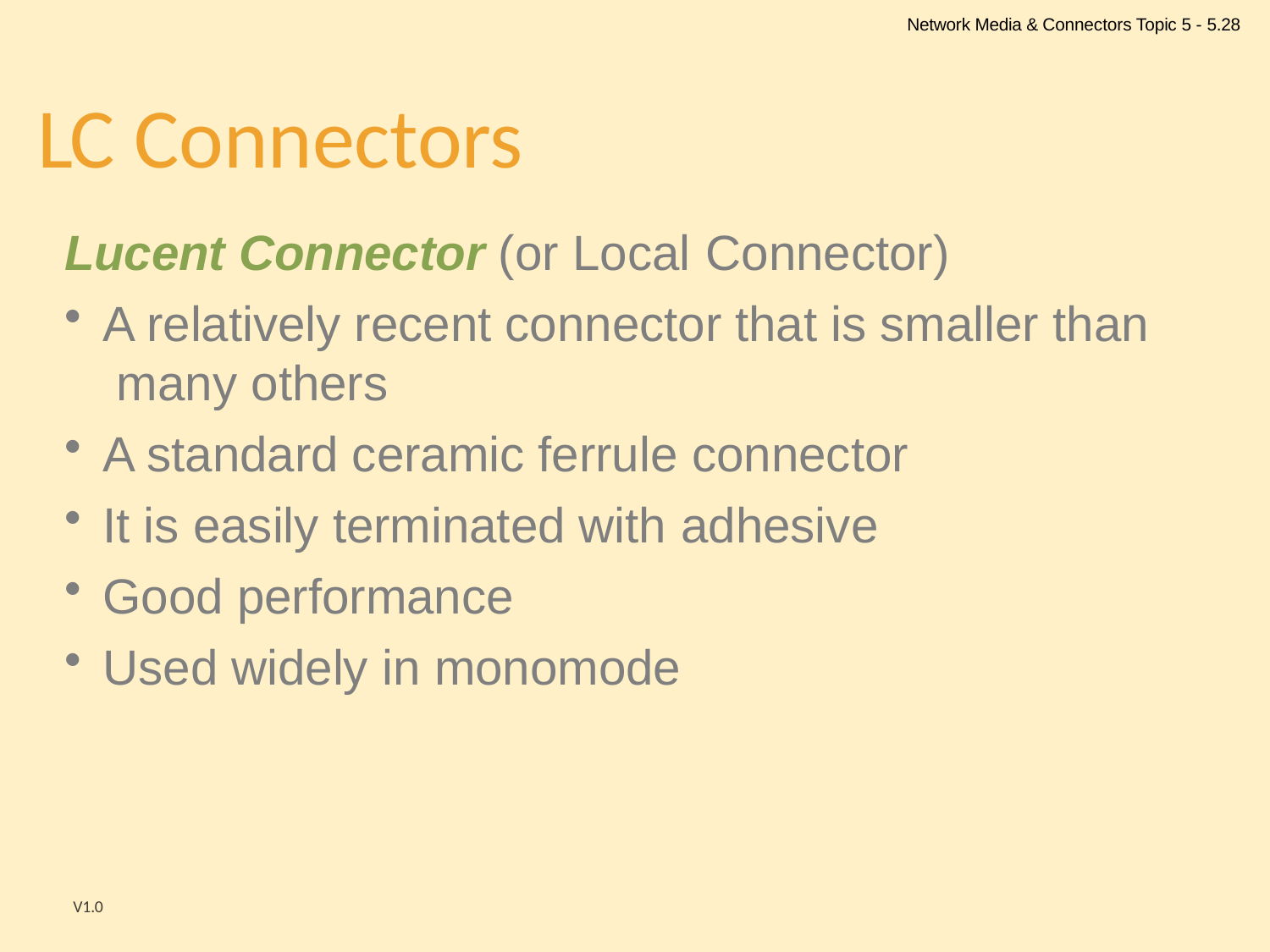

Network Media & Connectors Topic 5 - 5.28
# LC Connectors
Lucent Connector (or Local Connector)
A relatively recent connector that is smaller than  many others
A standard ceramic ferrule connector
It is easily terminated with adhesive
Good performance
Used widely in monomode
V1.0